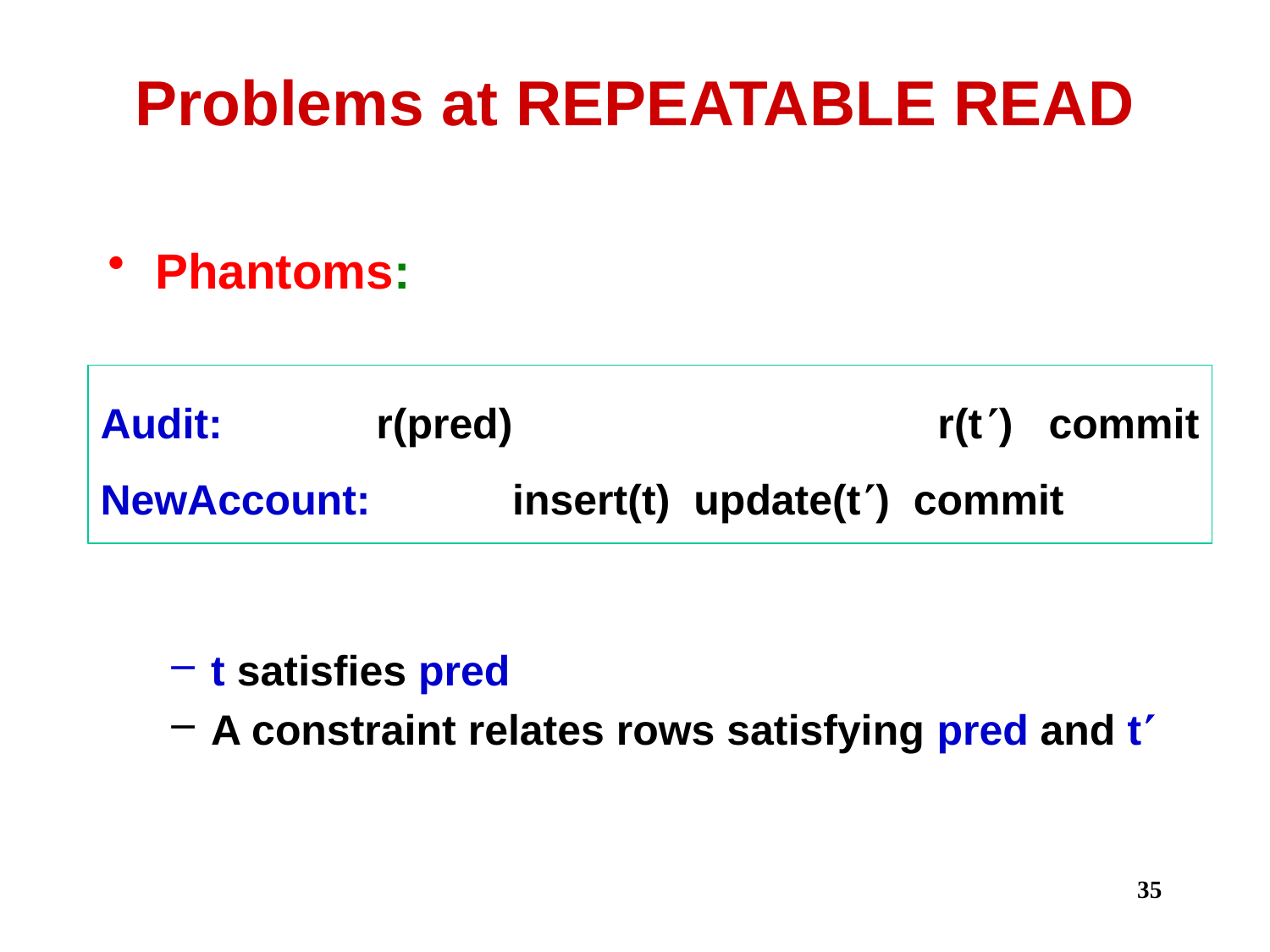

# Problems at REPEATABLE READ
Phantoms:

t satisfies pred
A constraint relates rows satisfying pred and t′
Audit:             r(pred)                                    r(t′)   commit
NewAccount:            insert(t)  update(t′)  commit
35